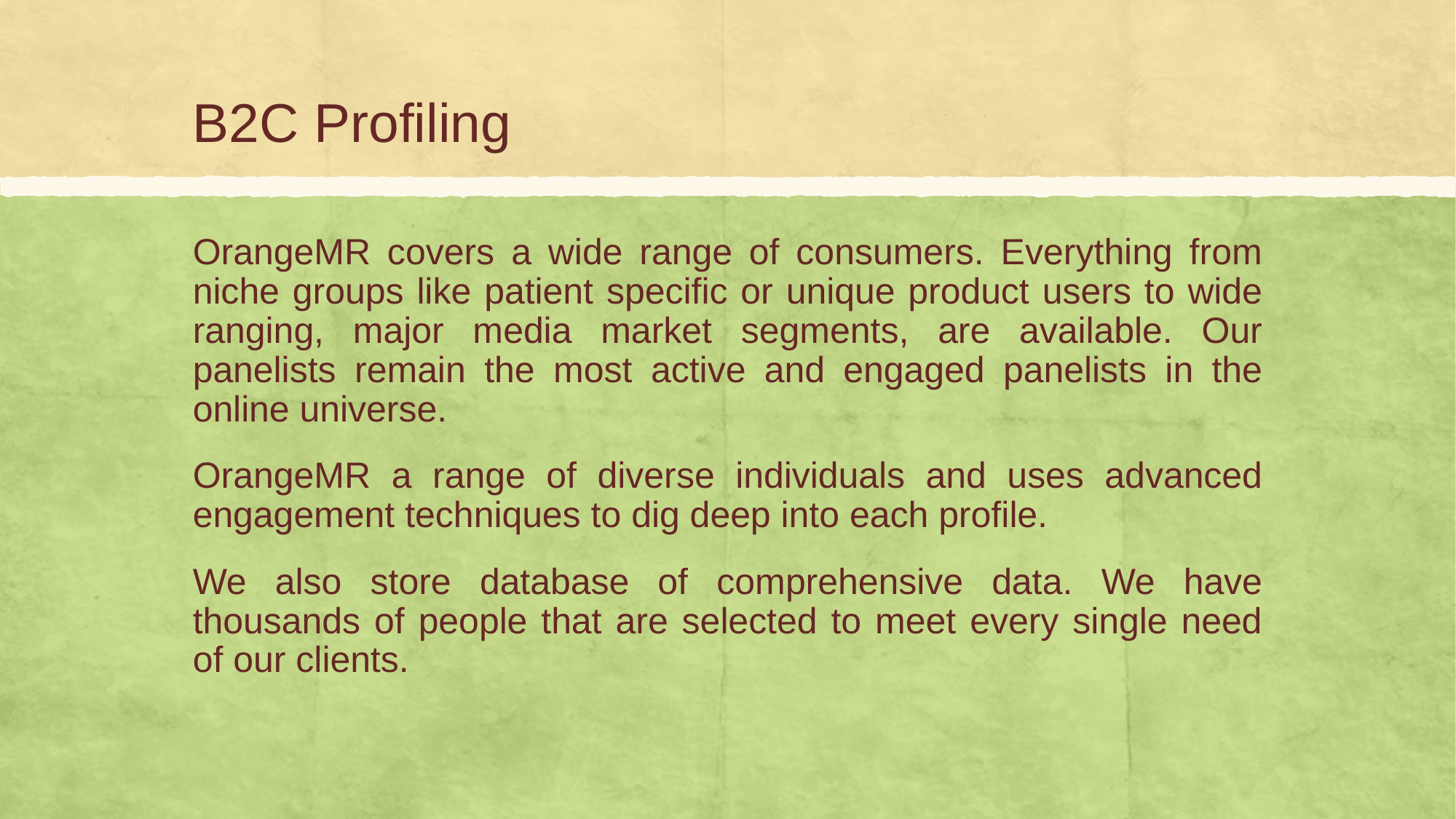

# B2C Profiling
OrangeMR covers a wide range of consumers. Everything from niche groups like patient specific or unique product users to wide ranging, major media market segments, are available. Our panelists remain the most active and engaged panelists in the online universe.
OrangeMR a range of diverse individuals and uses advanced engagement techniques to dig deep into each profile.
We also store database of comprehensive data. We have thousands of people that are selected to meet every single need of our clients.